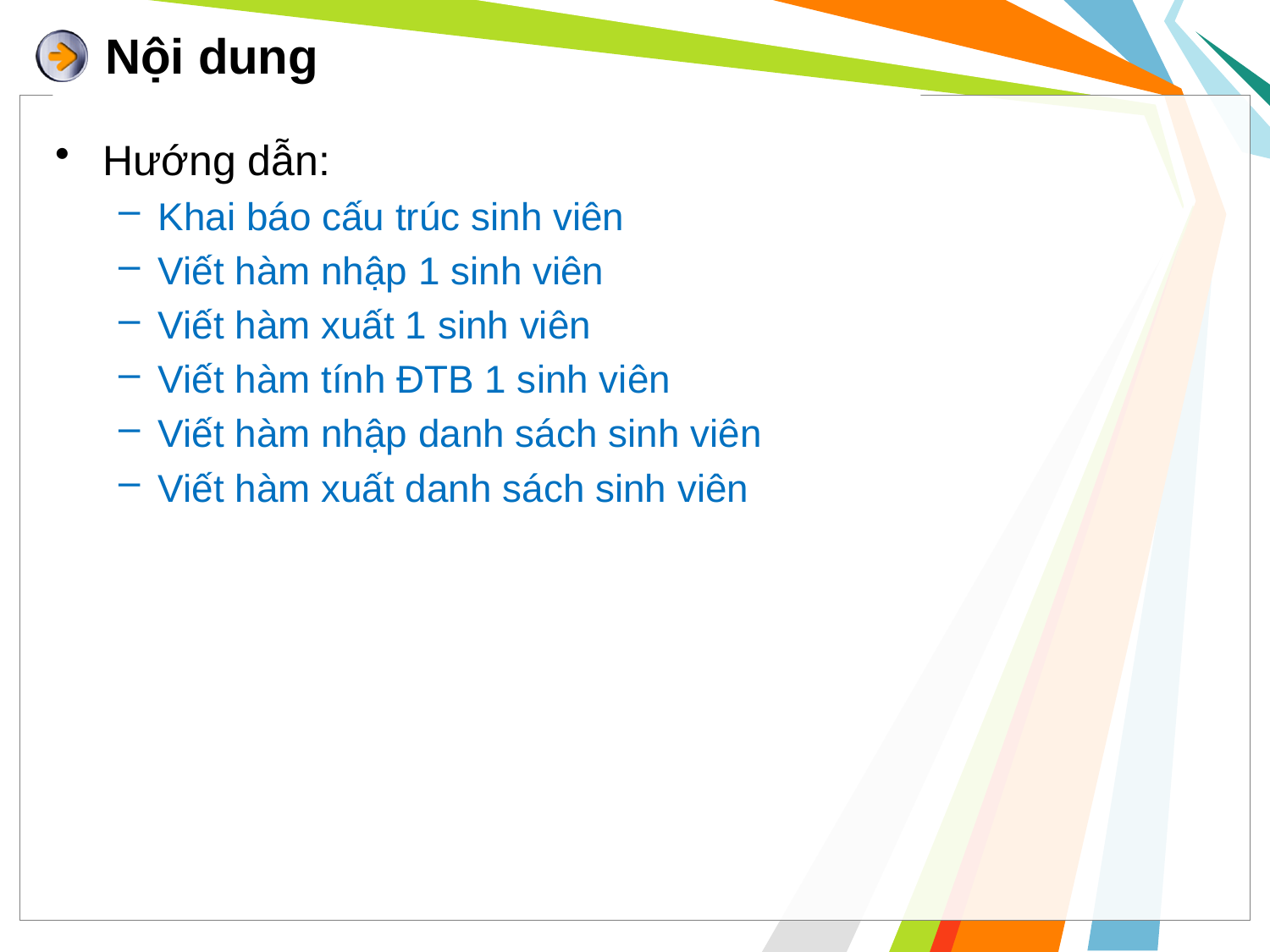

# Nội dung
Hướng dẫn:
Khai báo cấu trúc sinh viên
Viết hàm nhập 1 sinh viên
Viết hàm xuất 1 sinh viên
Viết hàm tính ĐTB 1 sinh viên
Viết hàm nhập danh sách sinh viên
Viết hàm xuất danh sách sinh viên